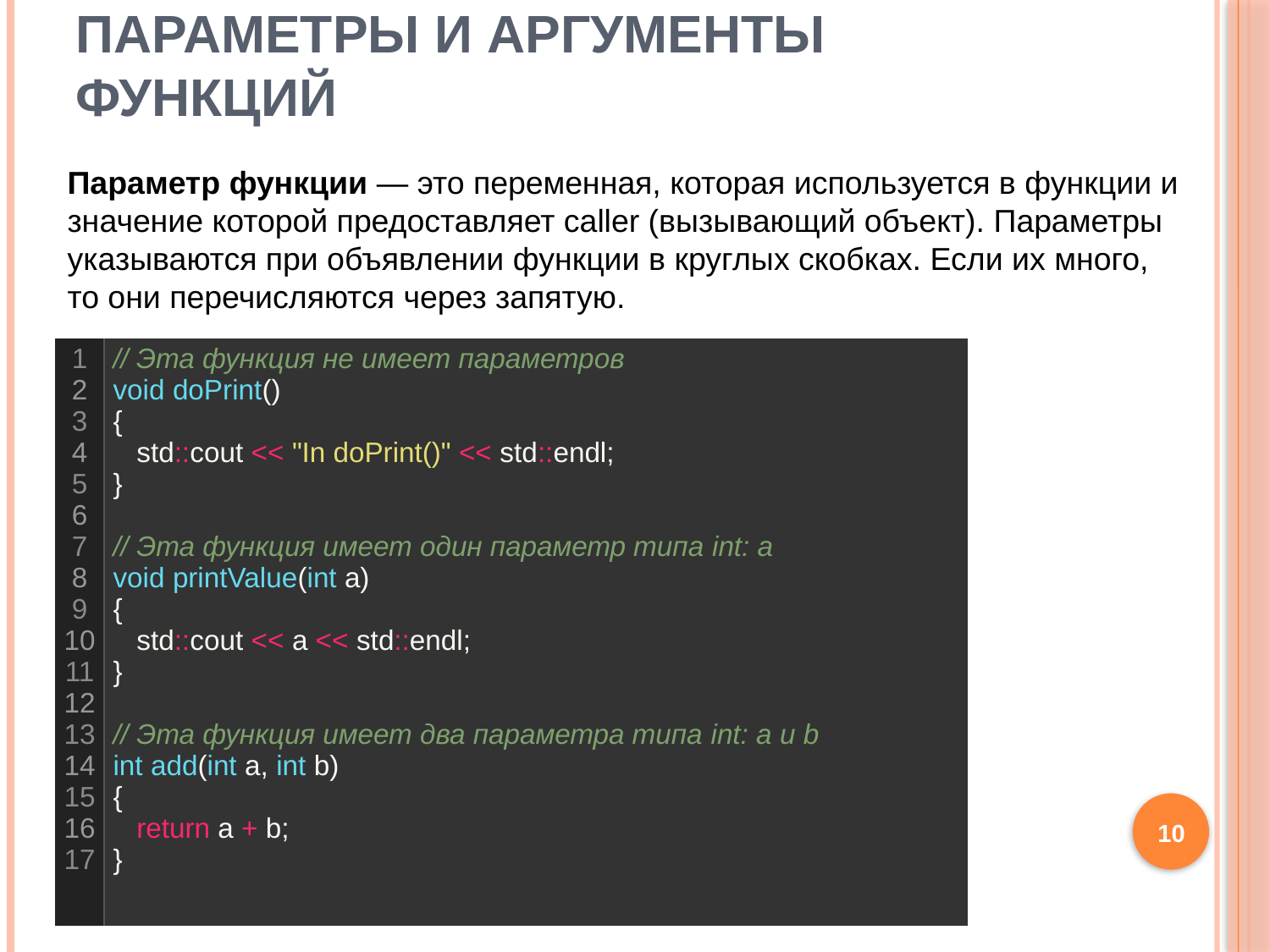

# Параметры и аргументы функций
Параметр функции — это переменная, которая используется в функции и значение которой предоставляет caller (вызывающий объект). Параметры указываются при объявлении функции в круглых скобках. Если их много, то они перечисляются через запятую.
| 1 2 3 4 5 6 7 8 9 10 11 12 13 14 15 16 17 | // Эта функция не имеет параметров void doPrint() {    std::cout << "In doPrint()" << std::endl; }   // Эта функция имеет один параметр типа int: a void printValue(int a) {    std::cout << a << std::endl; }   // Эта функция имеет два параметра типа int: a и b int add(int a, int b) {    return a + b; } |
| --- | --- |
10